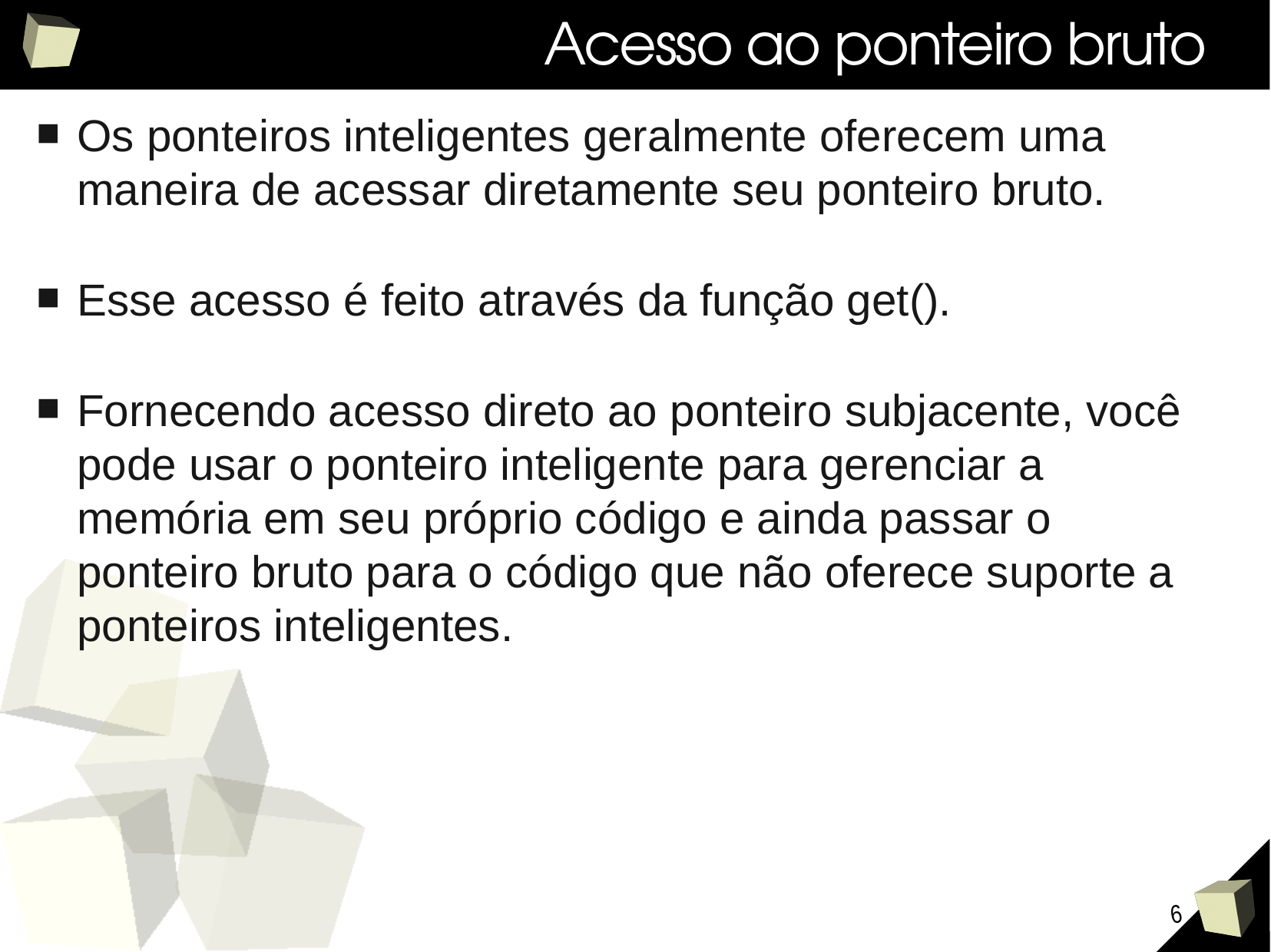

# Acesso ao ponteiro bruto
Os ponteiros inteligentes geralmente oferecem uma maneira de acessar diretamente seu ponteiro bruto.

Esse acesso é feito através da função get().

Fornecendo acesso direto ao ponteiro subjacente, você pode usar o ponteiro inteligente para gerenciar a memória em seu próprio código e ainda passar o ponteiro bruto para o código que não oferece suporte a ponteiros inteligentes.

6